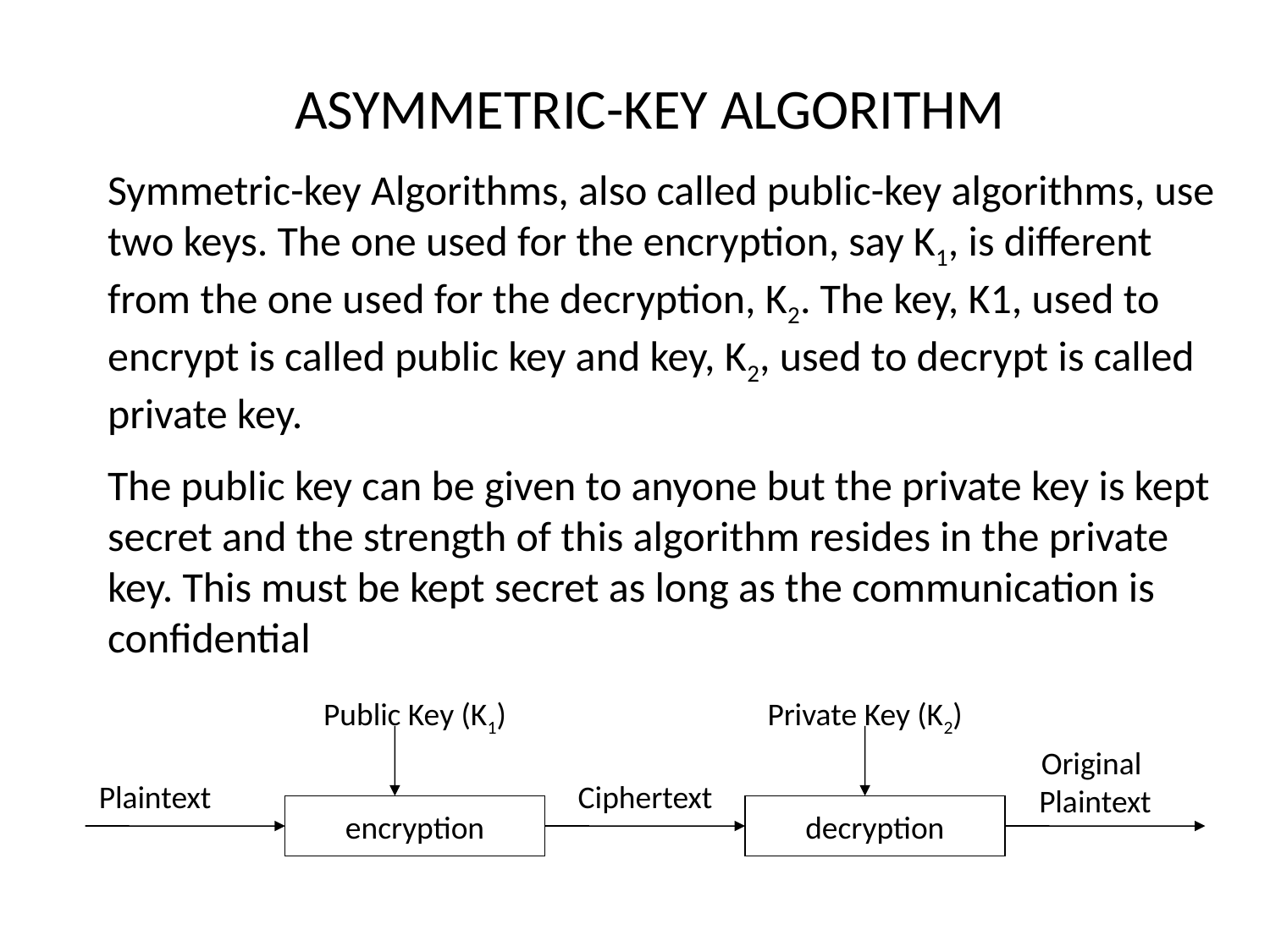

ASYMMETRIC-KEY ALGORITHM
Symmetric-key Algorithms, also called public-key algorithms, use two keys. The one used for the encryption, say K1, is different from the one used for the decryption, K2. The key, K1, used to encrypt is called public key and key, K2, used to decrypt is called private key.
The public key can be given to anyone but the private key is kept secret and the strength of this algorithm resides in the private key. This must be kept secret as long as the communication is confidential
Public Key (K1)
Private Key (K2)

Original
Plaintext
Plaintext
Ciphertext
encryption
decryption